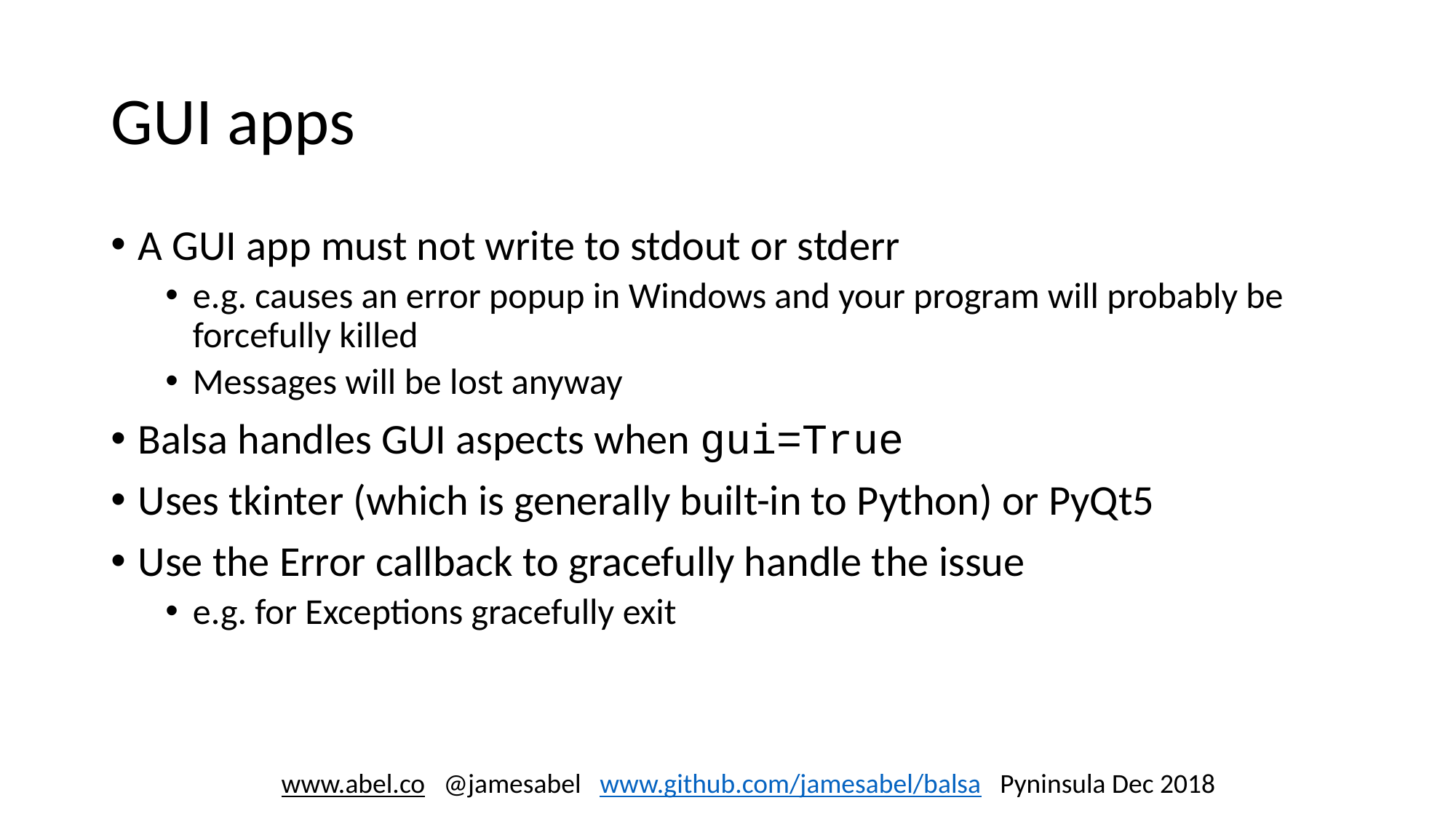

# GUI apps
A GUI app must not write to stdout or stderr
e.g. causes an error popup in Windows and your program will probably be forcefully killed
Messages will be lost anyway
Balsa handles GUI aspects when gui=True
Uses tkinter (which is generally built-in to Python) or PyQt5
Use the Error callback to gracefully handle the issue
e.g. for Exceptions gracefully exit